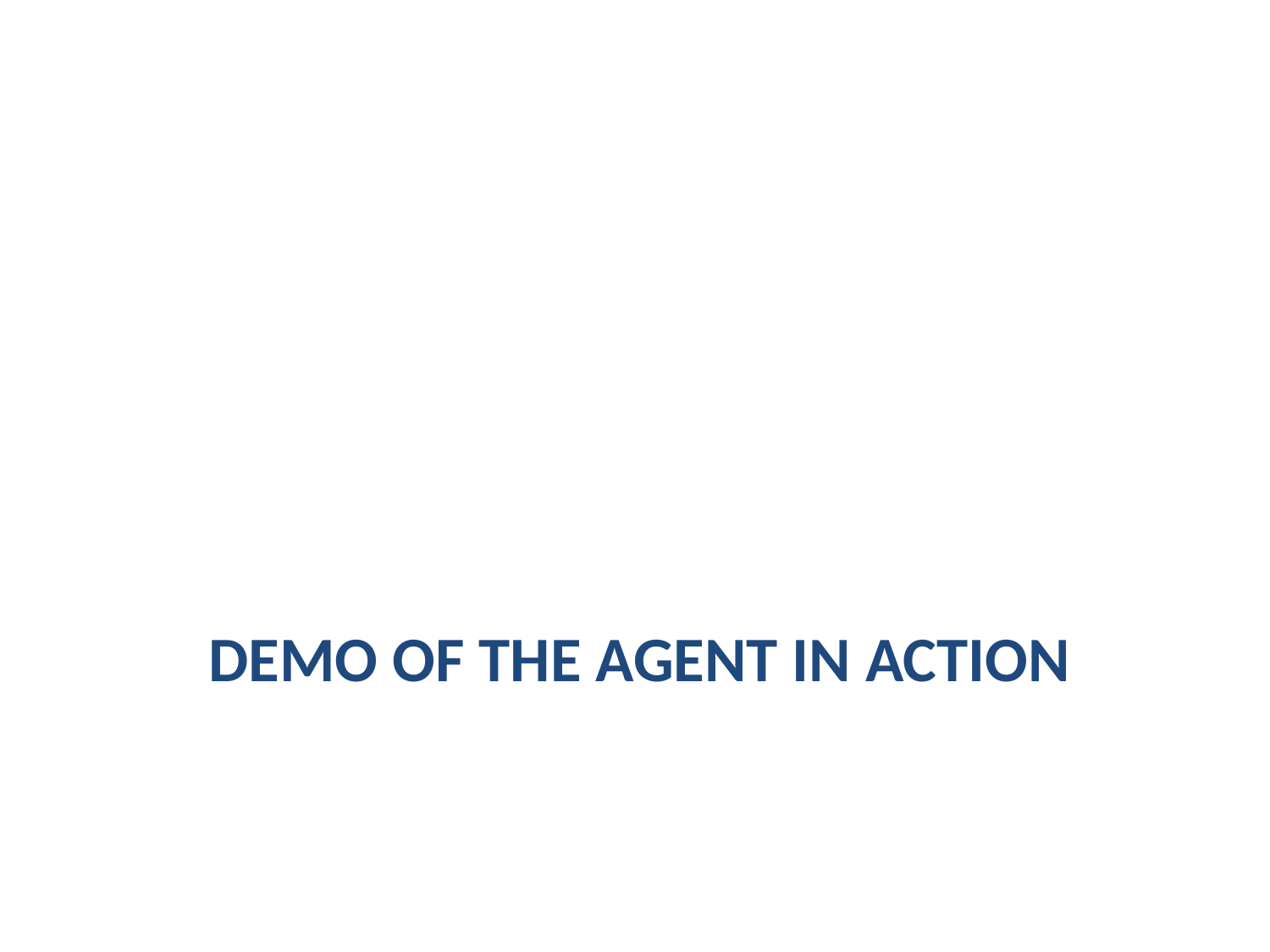

# Demo of the Agent in Action